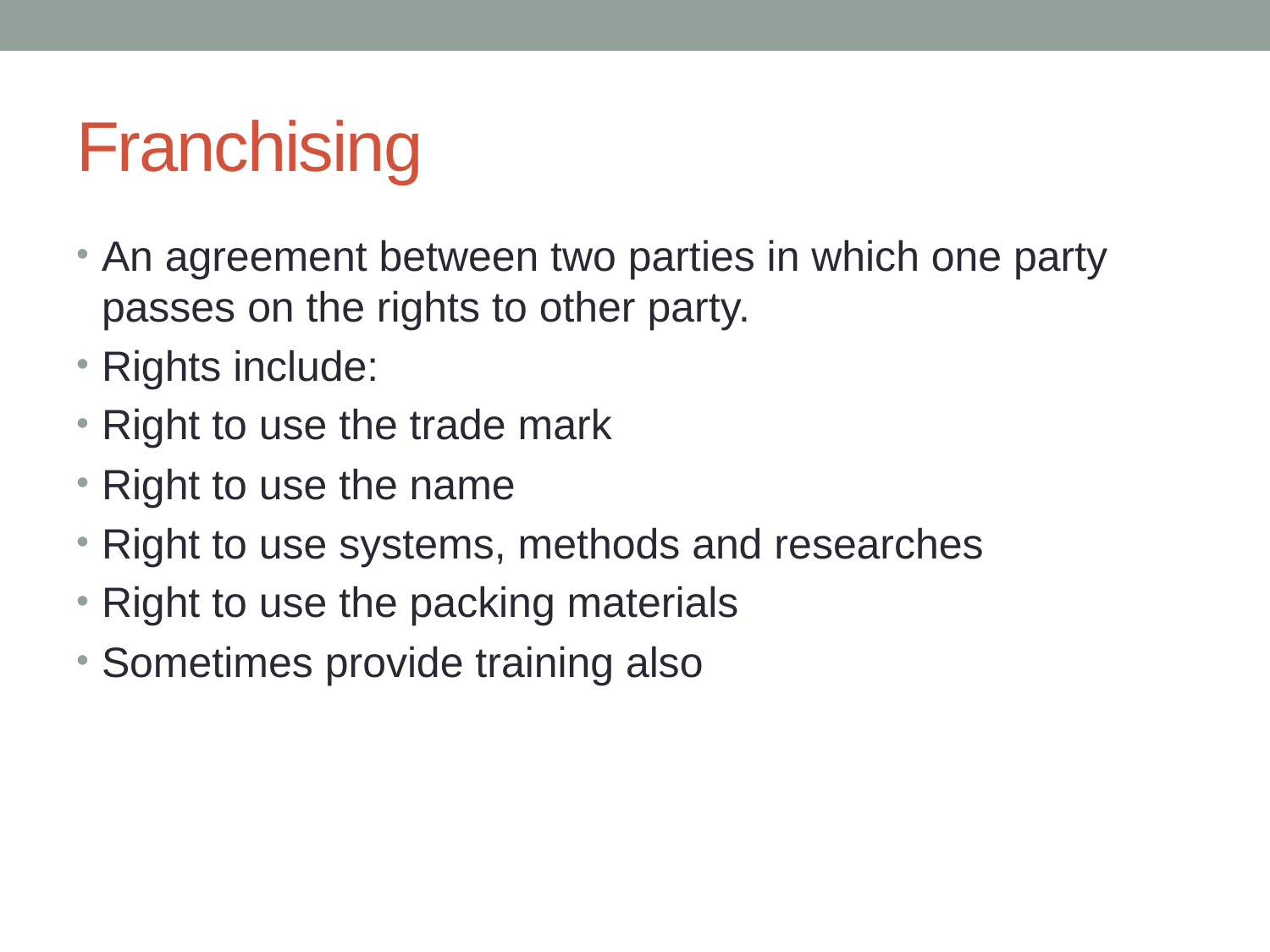

# Franchising
An agreement between two parties in which one party passes on the rights to other party.
Rights include:
Right to use the trade mark
Right to use the name
Right to use systems, methods and researches
Right to use the packing materials
Sometimes provide training also